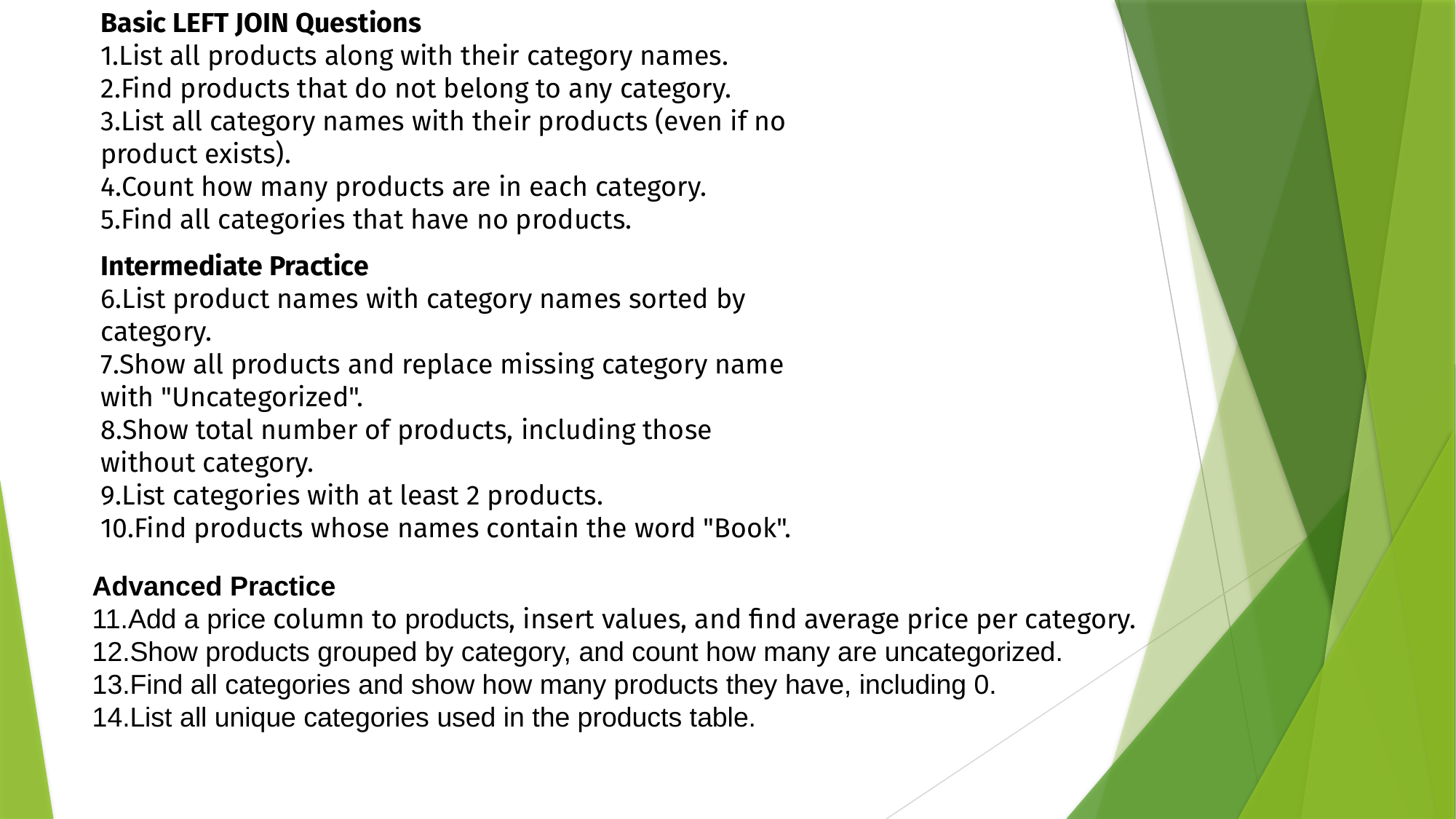

Basic LEFT JOIN Questions
List all products along with their category names.
Find products that do not belong to any category.
List all category names with their products (even if no product exists).
Count how many products are in each category.
Find all categories that have no products.
Intermediate Practice
List product names with category names sorted by category.
Show all products and replace missing category name with "Uncategorized".
Show total number of products, including those without category.
List categories with at least 2 products.
Find products whose names contain the word "Book".
Advanced Practice
Add a price column to products, insert values, and find average price per category.
Show products grouped by category, and count how many are uncategorized.
Find all categories and show how many products they have, including 0.
List all unique categories used in the products table.